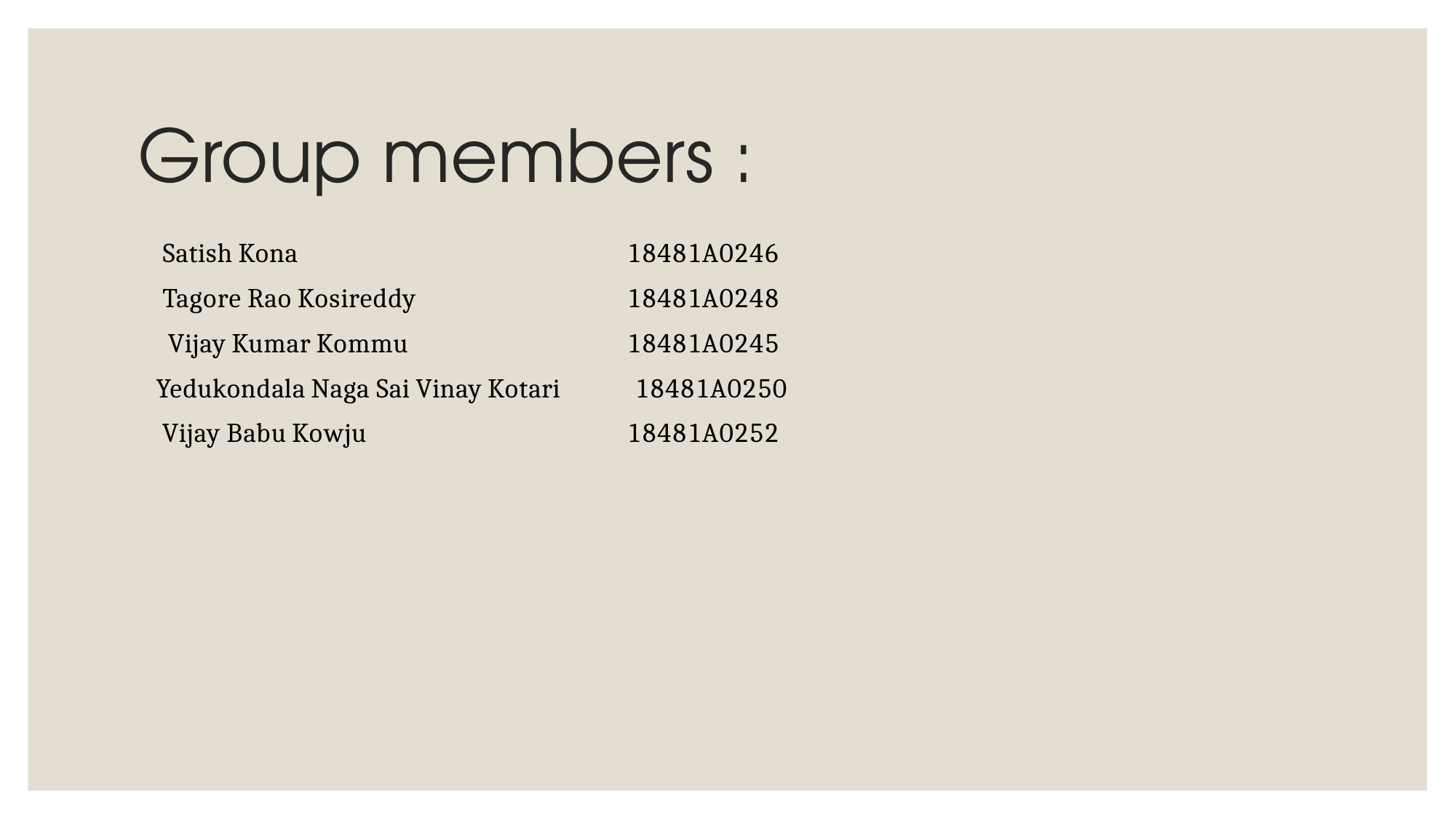

Group members :
 Satish Kona	                                 18481A0246
 Tagore Rao Kosireddy	                                 18481A0248
  Vijay Kumar Kommu	                                 18481A0245
Yedukondala Naga Sai Vinay Kotari	       18481A0250
 Vijay Babu Kowju	                                 18481A0252